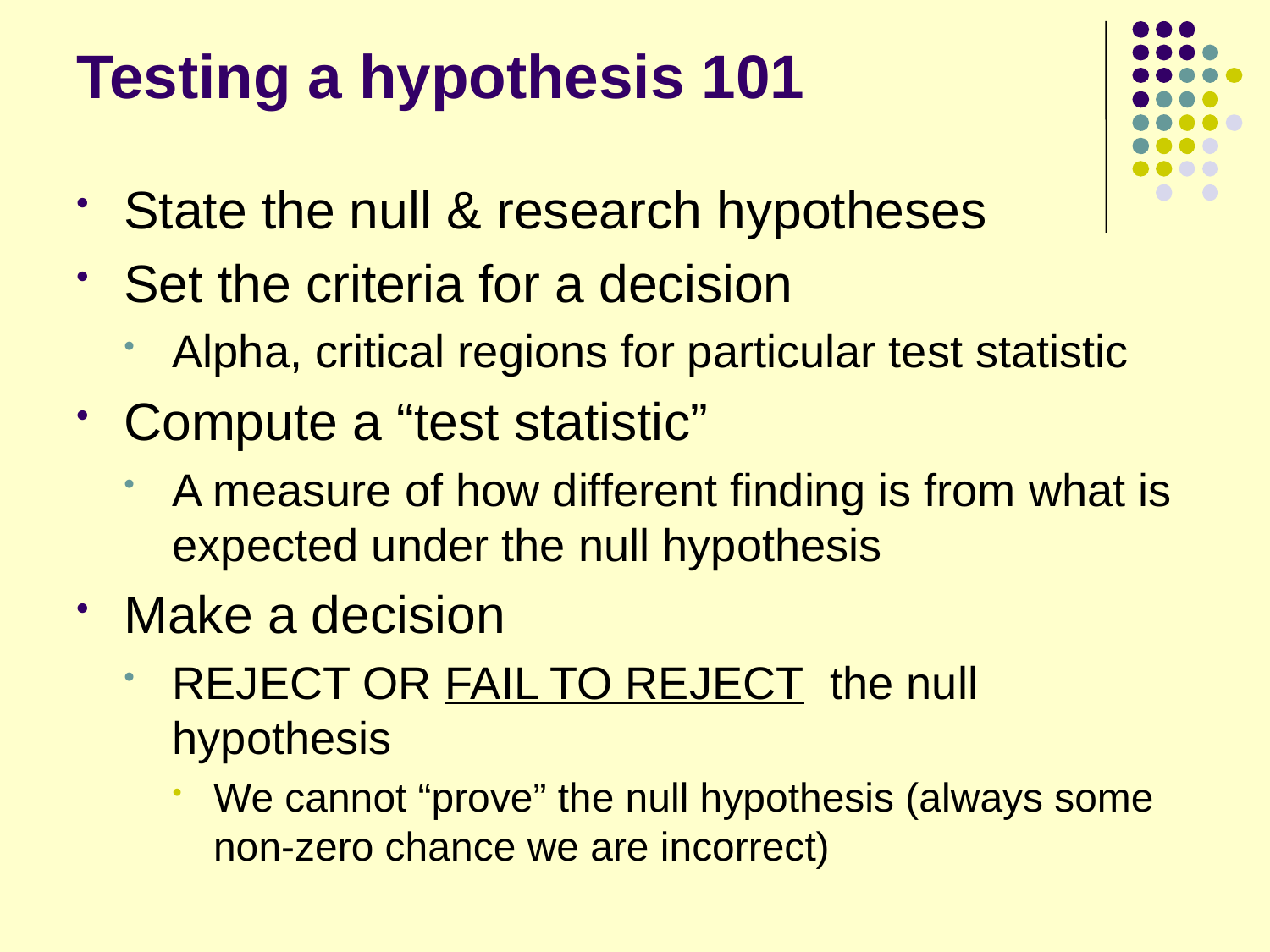

# Testing a hypothesis 101
State the null & research hypotheses
Set the criteria for a decision
Alpha, critical regions for particular test statistic
Compute a “test statistic”
A measure of how different finding is from what is expected under the null hypothesis
Make a decision
REJECT OR FAIL TO REJECT  the null hypothesis
We cannot “prove” the null hypothesis (always some non-zero chance we are incorrect)